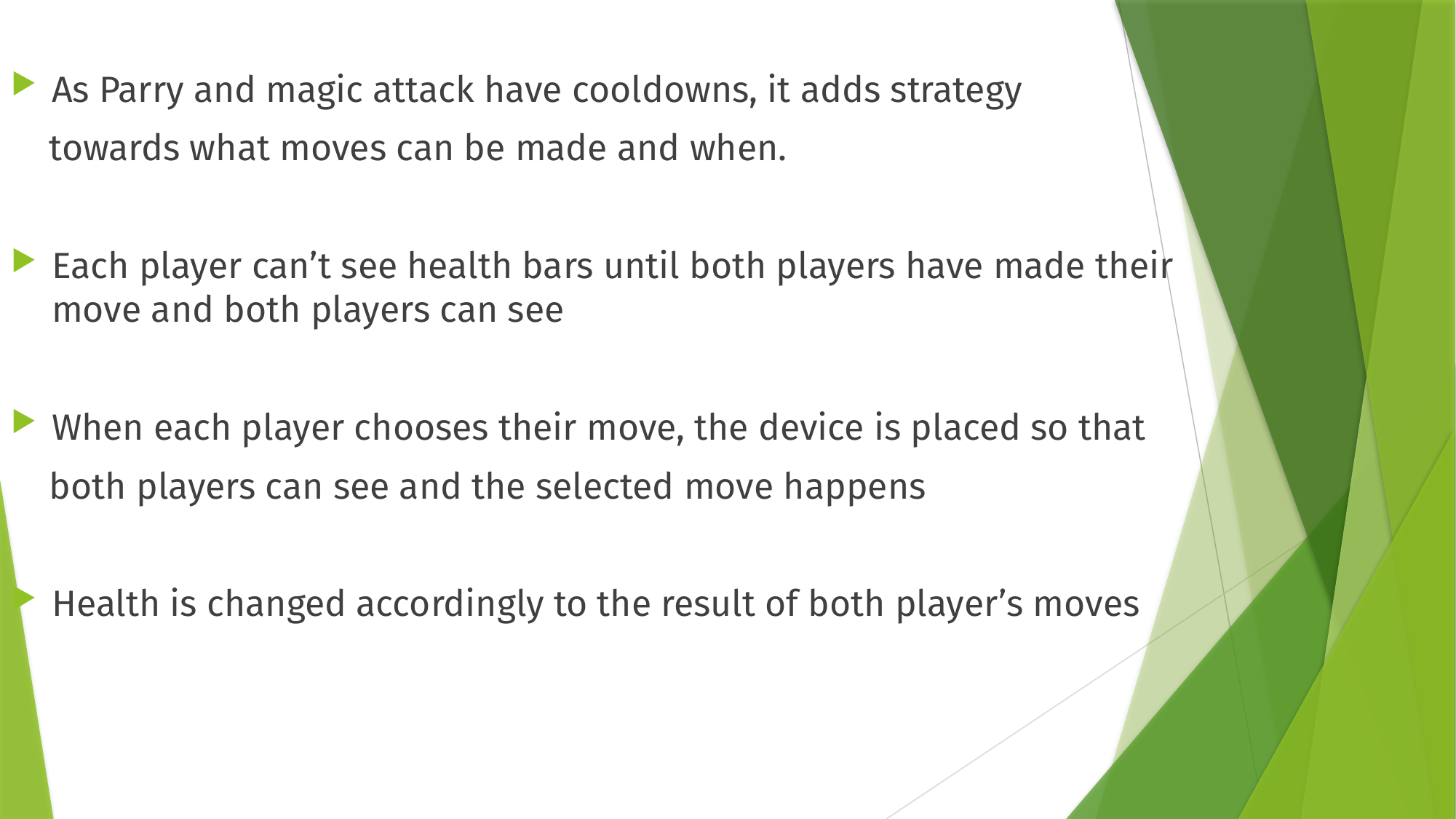

As Parry and magic attack have cooldowns, it adds strategy
    towards what moves can be made and when.

Each player can’t see health bars until both players have made their move and both players can see

When each player chooses their move, the device is placed so that
    both players can see and the selected move happens

Health is changed accordingly to the result of both player’s moves